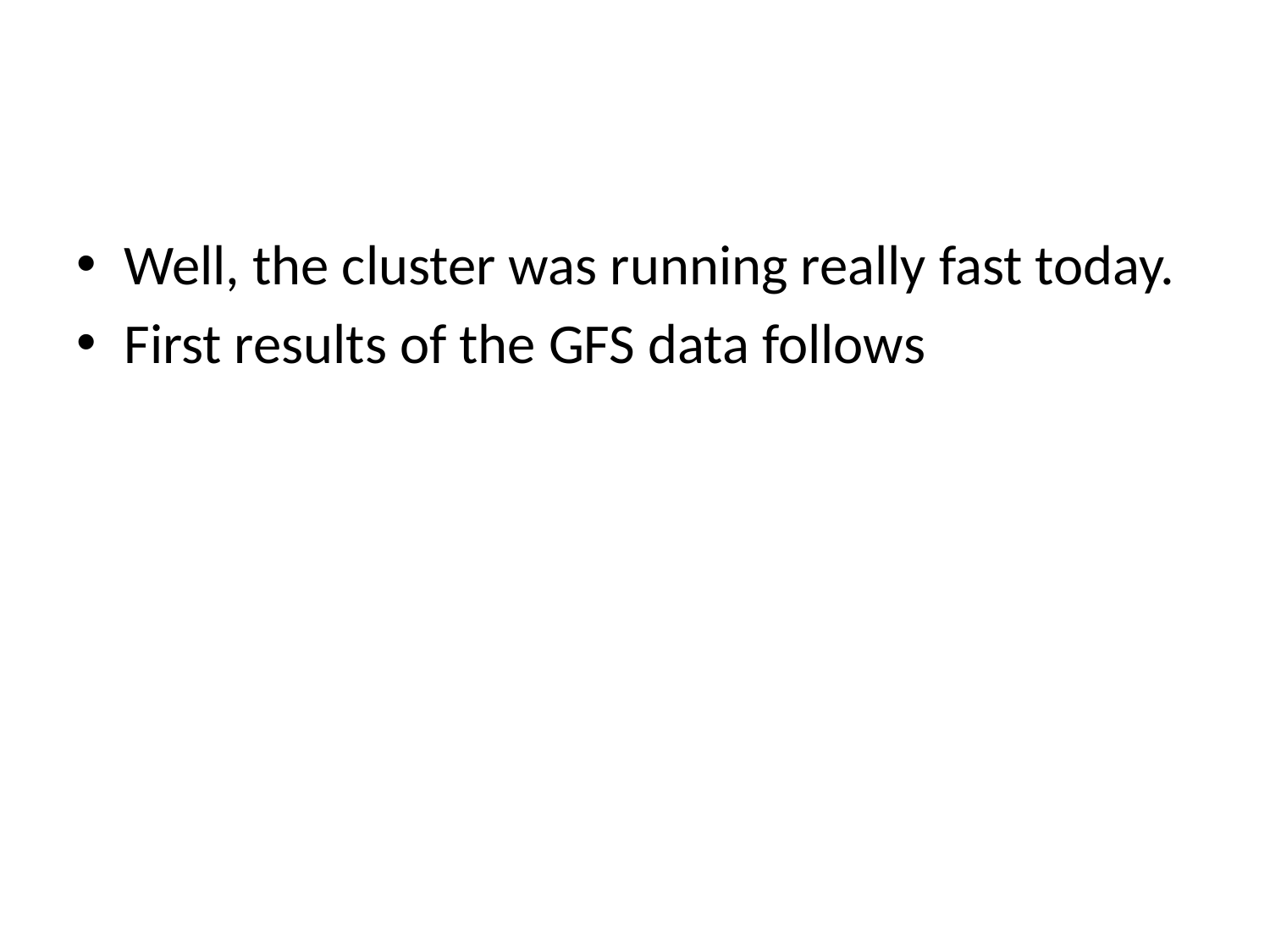

#
Well, the cluster was running really fast today.
First results of the GFS data follows